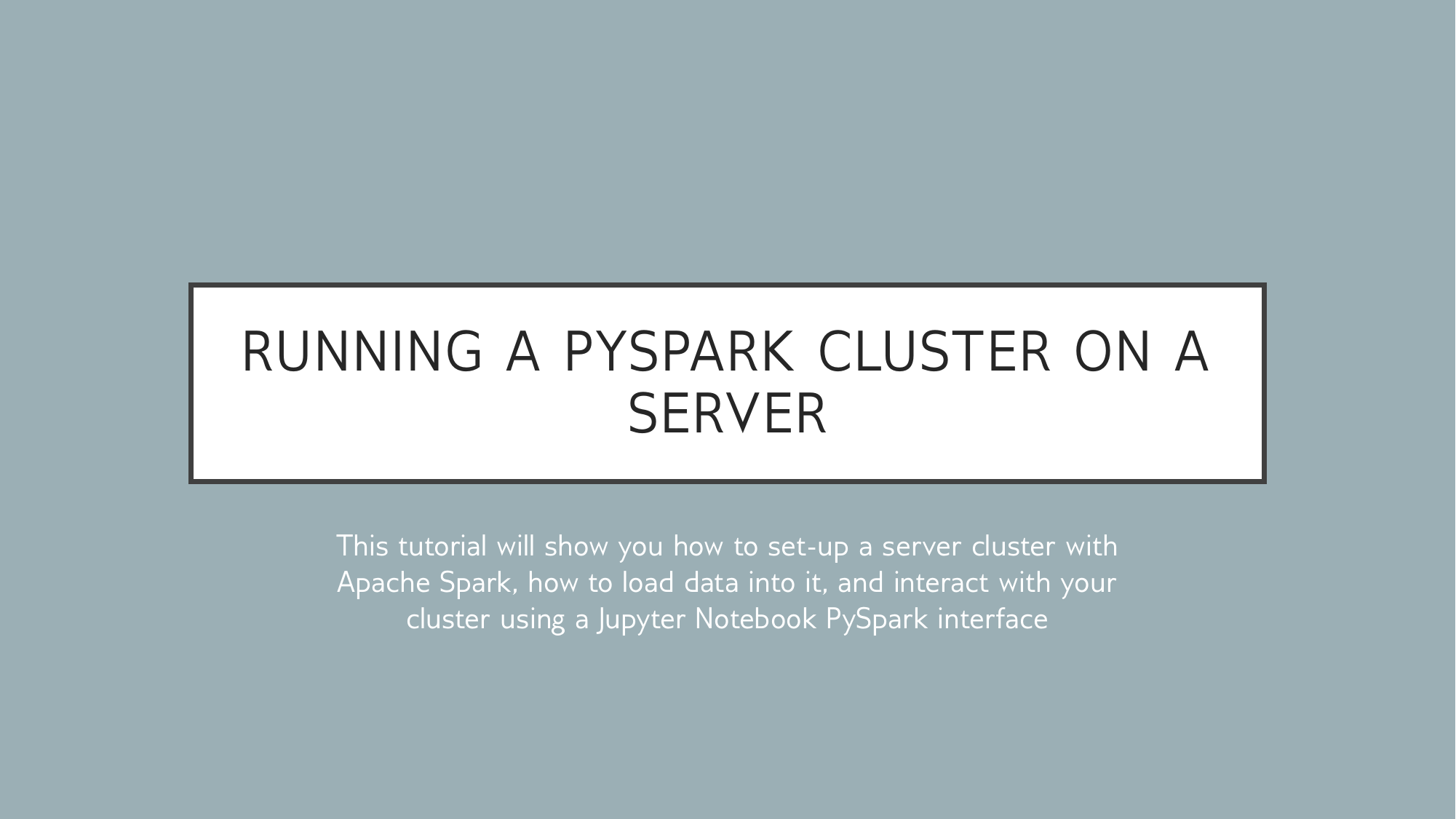

# Running a Pyspark cluster on a server
This tutorial will show you how to set-up a server cluster with Apache Spark, how to load data into it, and interact with your cluster using a Jupyter Notebook PySpark interface